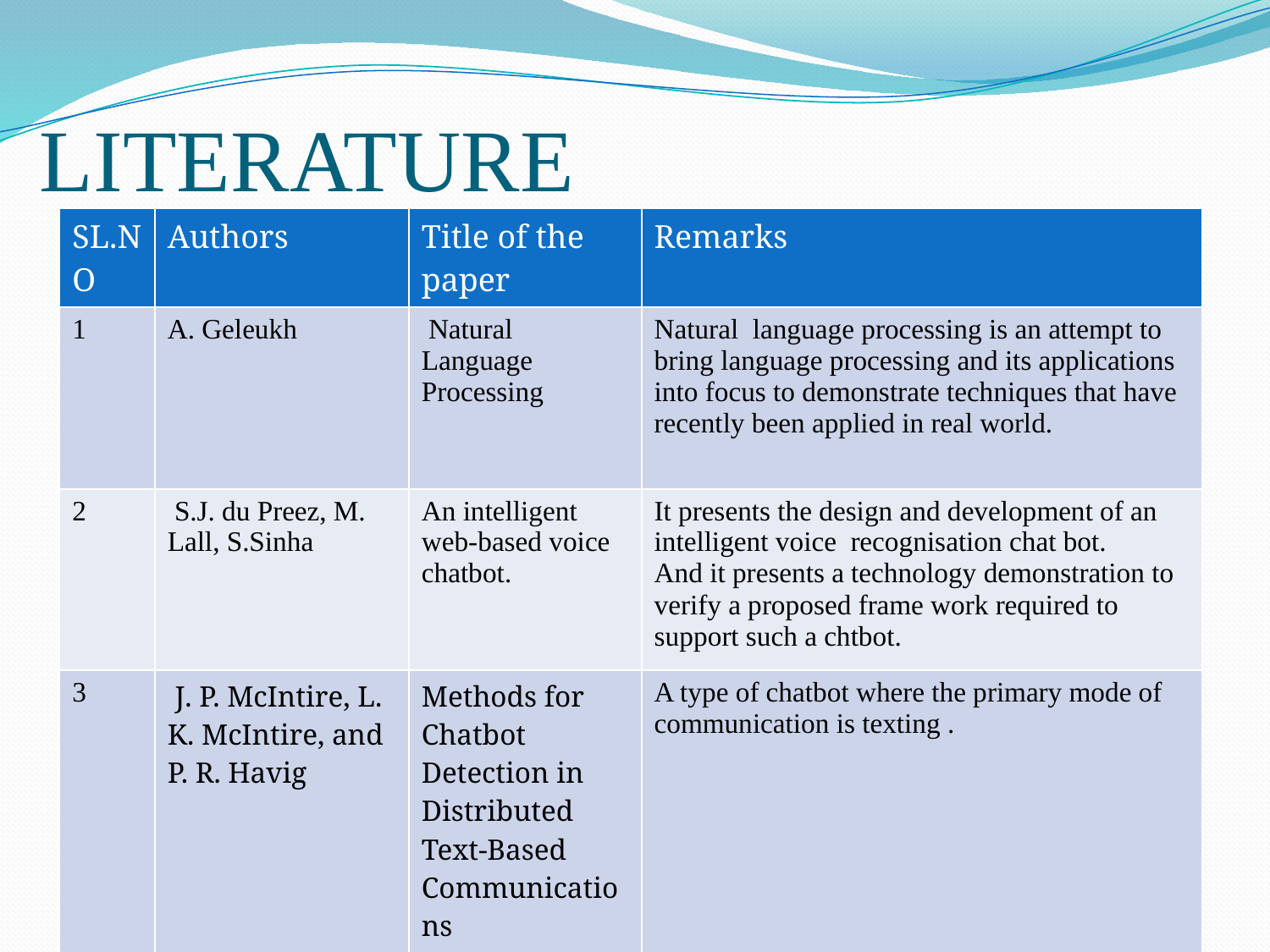

# LITERATURE
| SL.NO | Authors | Title of the paper | Remarks |
| --- | --- | --- | --- |
| 1 | A. Geleukh | Natural Language Processing | Natural language processing is an attempt to bring language processing and its applications into focus to demonstrate techniques that have recently been applied in real world. |
| 2 | S.J. du Preez, M. Lall, S.Sinha | An intelligent web-based voice chatbot. | It presents the design and development of an intelligent voice recognisation chat bot. And it presents a technology demonstration to verify a proposed frame work required to support such a chtbot. |
| 3 | J. P. McIntire, L. K. McIntire, and P. R. Havig | Methods for Chatbot Detection in Distributed Text-Based Communications | A type of chatbot where the primary mode of communication is texting . |